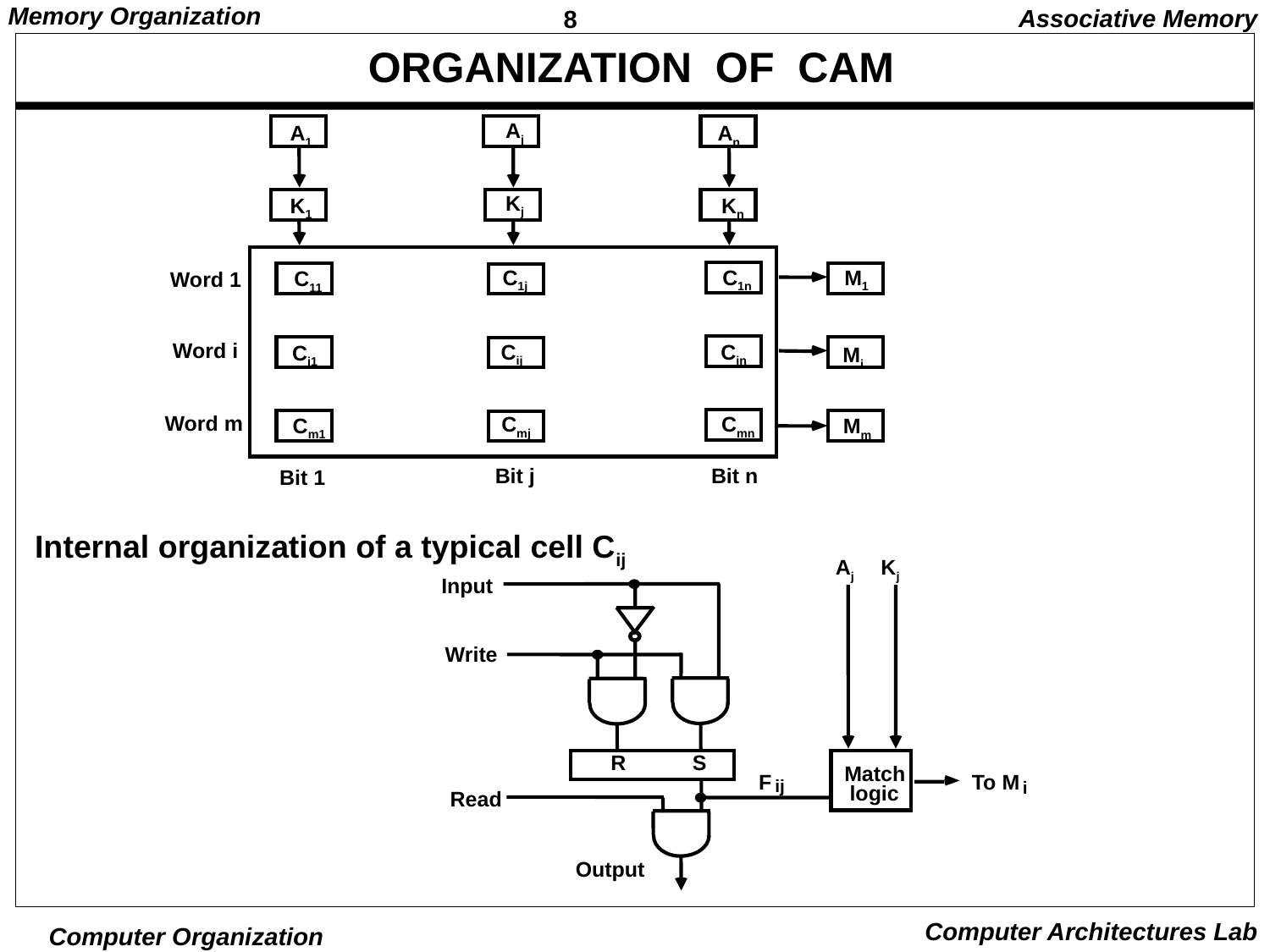

Associative Memory
# ORGANIZATION  OF  CAM
Aj
A1
An

Kj
K1
Kn

C1j
C1n
M1
C11

Word 1

Cij
Cin
Word i
Ci1

Mi

Cmj
Cmn
Word m
Cm1
Mm

Bit j
Bit n
Bit 1
Internal organization of a typical cell Cij
Aj
Kj
Input

Write

R
S

Match

To
M
F
ij
i

logic

Read

Output